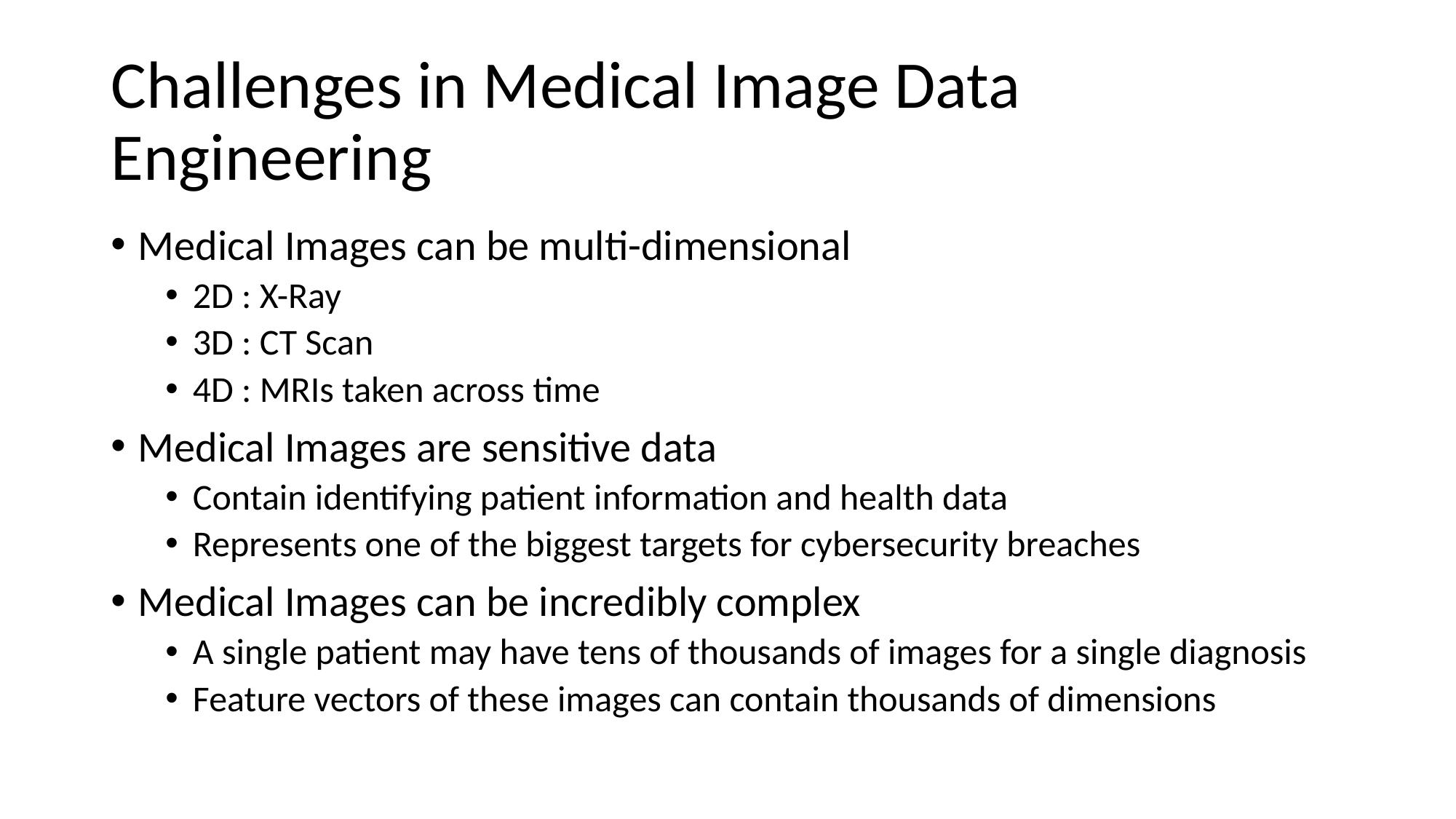

# Challenges in Medical Image Data Engineering
Medical Images can be multi-dimensional
2D : X-Ray
3D : CT Scan
4D : MRIs taken across time
Medical Images are sensitive data
Contain identifying patient information and health data
Represents one of the biggest targets for cybersecurity breaches
Medical Images can be incredibly complex
A single patient may have tens of thousands of images for a single diagnosis
Feature vectors of these images can contain thousands of dimensions